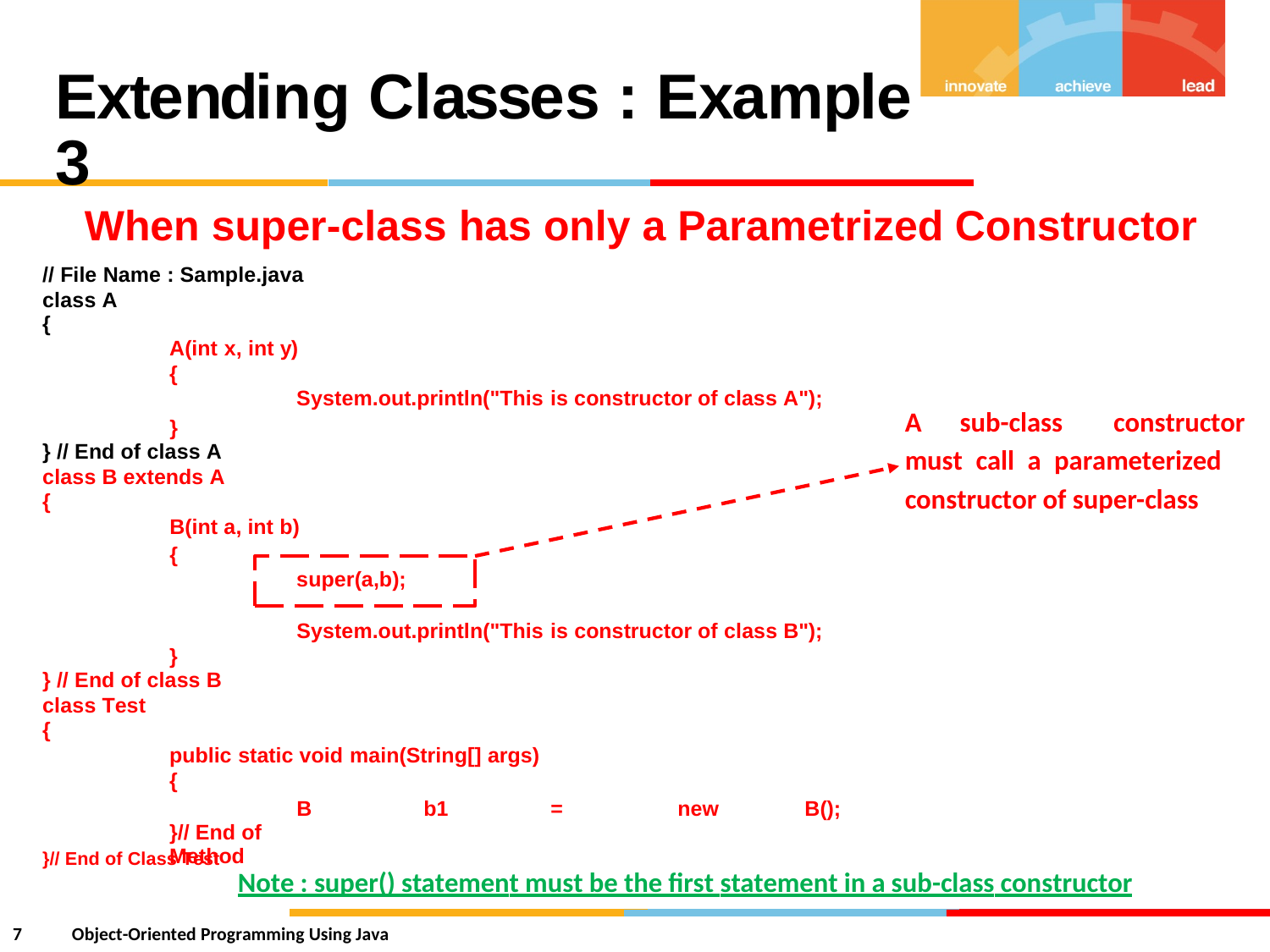

Extending Classes : Example 3

When super-class has only a Parametrized
// File Name : Sample.java class A
{
A(int x, int y)
{
System.out.println("This is constructor of class A");
Constructor
A
sub-class
constructor
}
} // End of class A
class B extends A
{
B(int a, int b)
must call a parameterized
constructor of super-class

{

super(a,b);
System.out.println("This is constructor of class B");
}
} // End of class B
class Test
{
public static void main(String[] args)
{
B
}// End of Method
b1
=
new
B();
}// End of Class Test
Note : super() statement must be the first statement in a sub-class constructor

7
Object-Oriented Programming Using Java